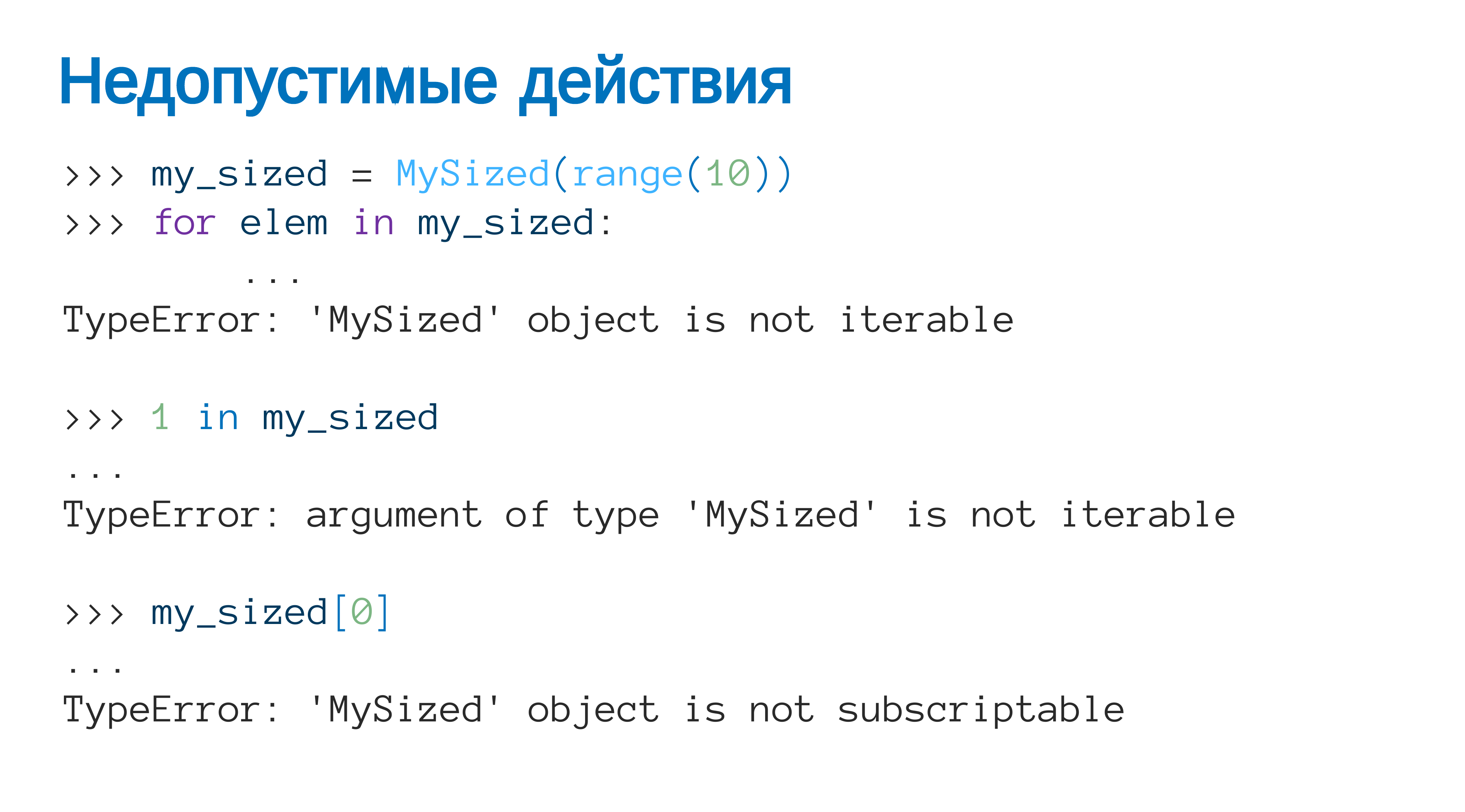

# Недопустимые действия
>>> my_sized = MySized(range(10))
>>> for elem in my_sized:
        ...
TypeError: 'MySized' object is not iterable

>>> 1 in my_sized
...
TypeError: argument of type 'MySized' is not iterable

>>> my_sized[0]
...
TypeError: 'MySized' object is not subscriptable
28